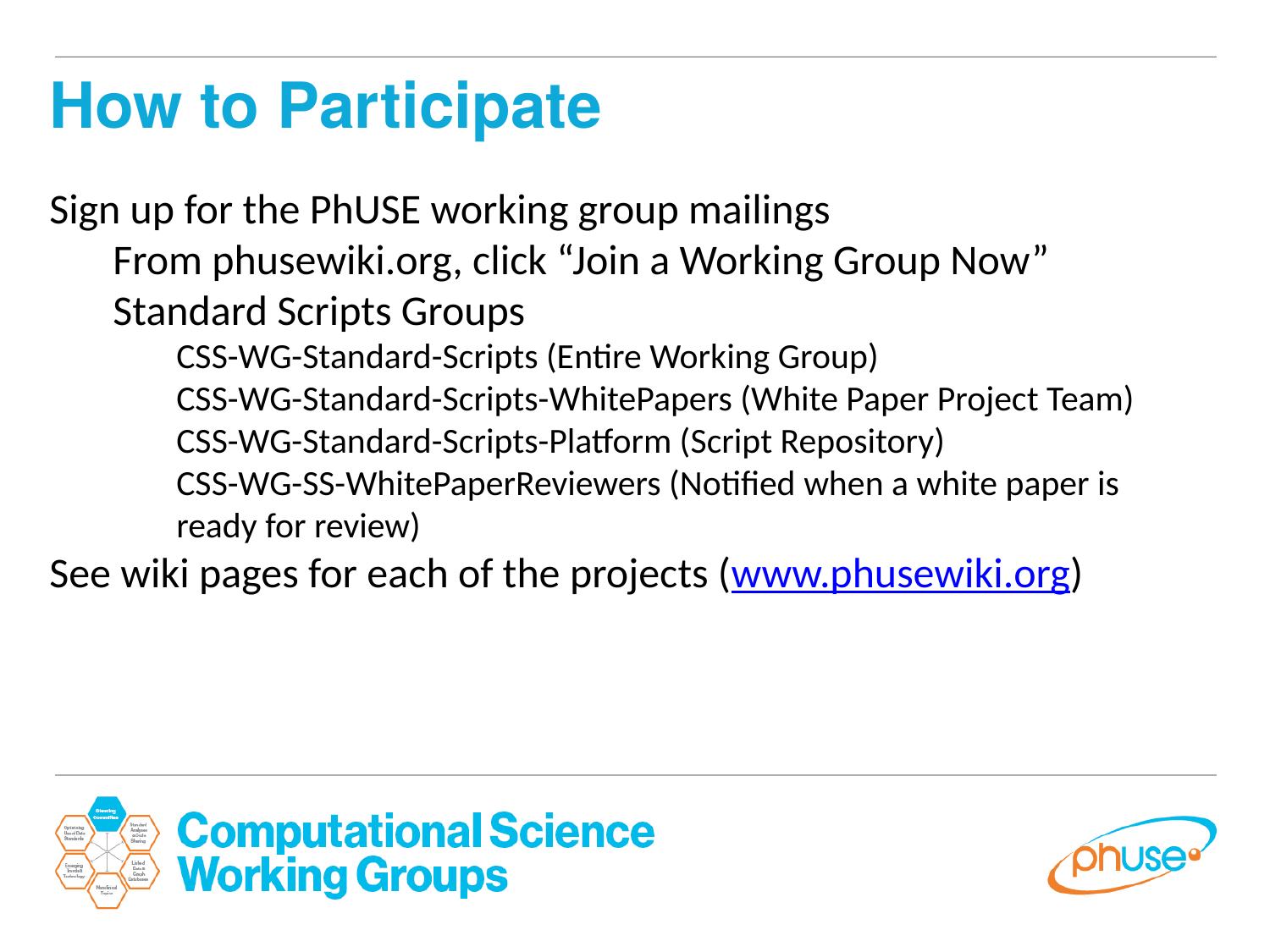

How to Participate
Sign up for the PhUSE working group mailings
From phusewiki.org, click “Join a Working Group Now”
Standard Scripts Groups
CSS-WG-Standard-Scripts (Entire Working Group)
CSS-WG-Standard-Scripts-WhitePapers (White Paper Project Team)
CSS-WG-Standard-Scripts-Platform (Script Repository)
CSS-WG-SS-WhitePaperReviewers (Notified when a white paper is ready for review)
See wiki pages for each of the projects (www.phusewiki.org)